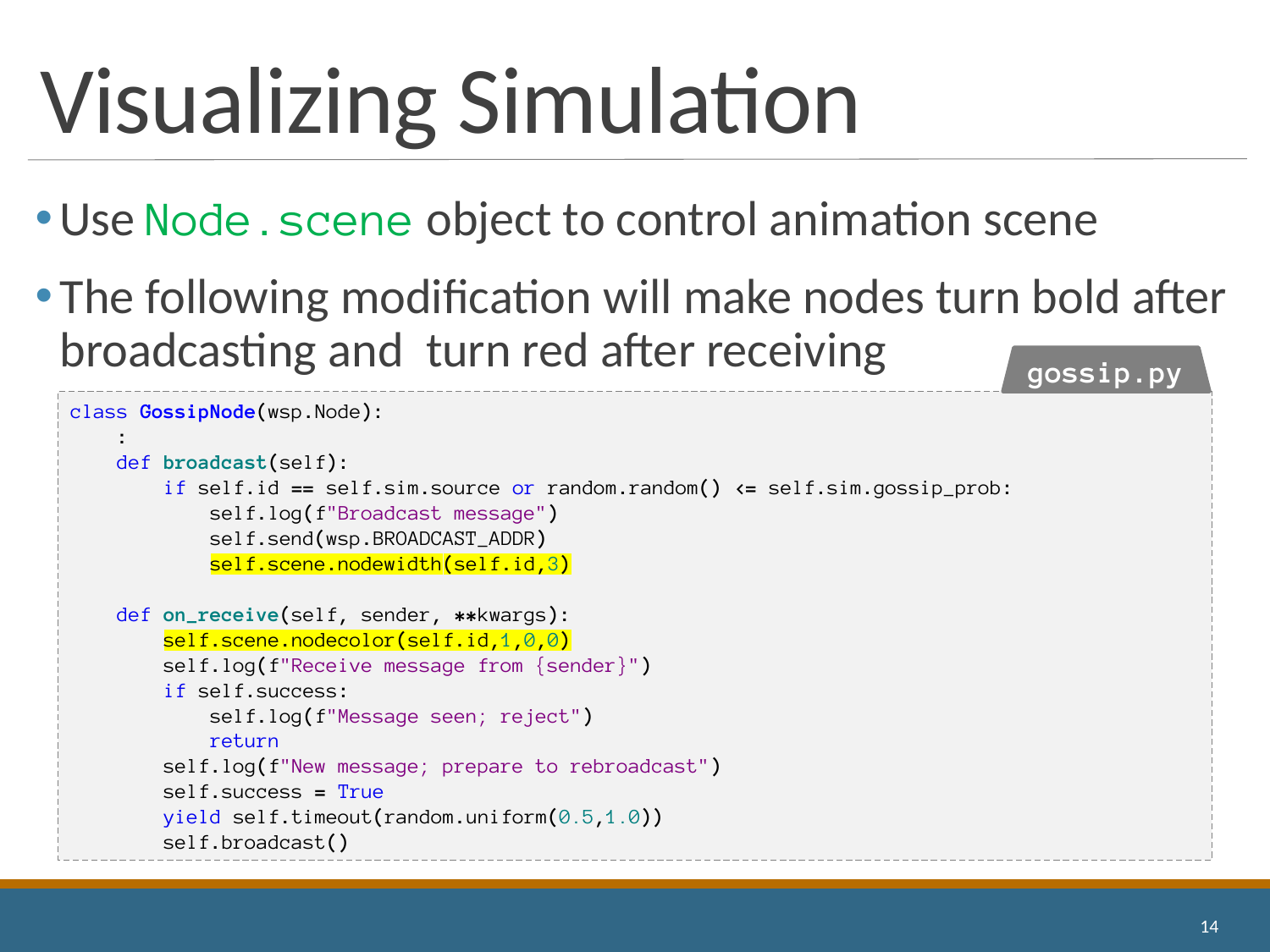

# Visualizing Simulation
Use Node.scene object to control animation scene
The following modification will make nodes turn bold after broadcasting and  turn red after receiving
gossip.py
class GossipNode(wsp.Node):
    :
    def broadcast(self):
        if self.id == self.sim.source or random.random() <= self.sim.gossip_prob:
            self.log(f"Broadcast message")
            self.send(wsp.BROADCAST_ADDR)
            self.scene.nodewidth(self.id,3)

    def on_receive(self, sender, **kwargs):
        self.scene.nodecolor(self.id,1,0,0)
        self.log(f"Receive message from {sender}")
        if self.success:
            self.log(f"Message seen; reject")
            return
        self.log(f"New message; prepare to rebroadcast")
        self.success = True
        yield self.timeout(random.uniform(0.5,1.0))
        self.broadcast()